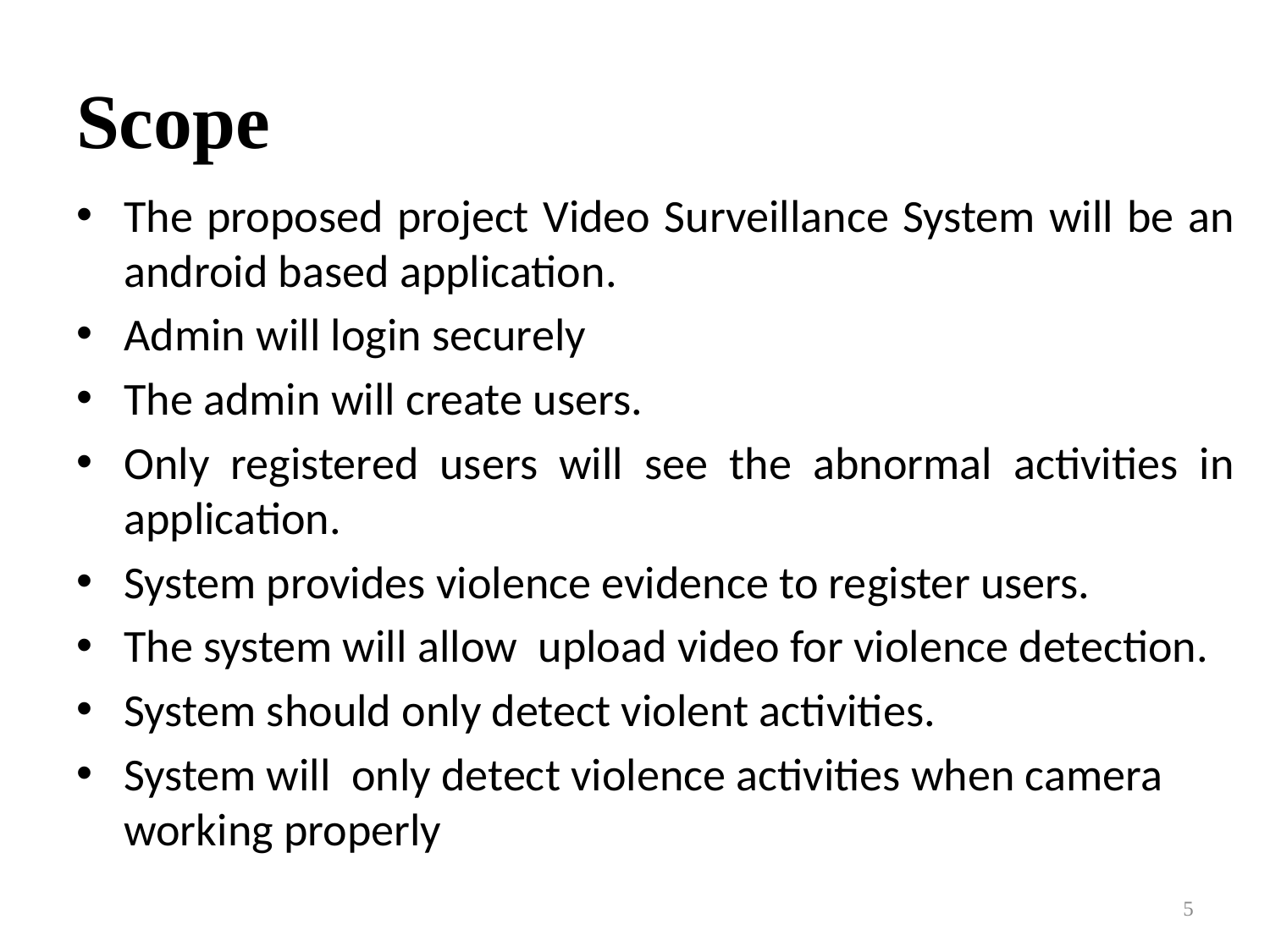

# Scope
The proposed project Video Surveillance System will be an android based application.
Admin will login securely
The admin will create users.
Only registered users will see the abnormal activities in application.
System provides violence evidence to register users.
The system will allow  upload video for violence detection.
System should only detect violent activities.
System will  only detect violence activities when camera working properly

5